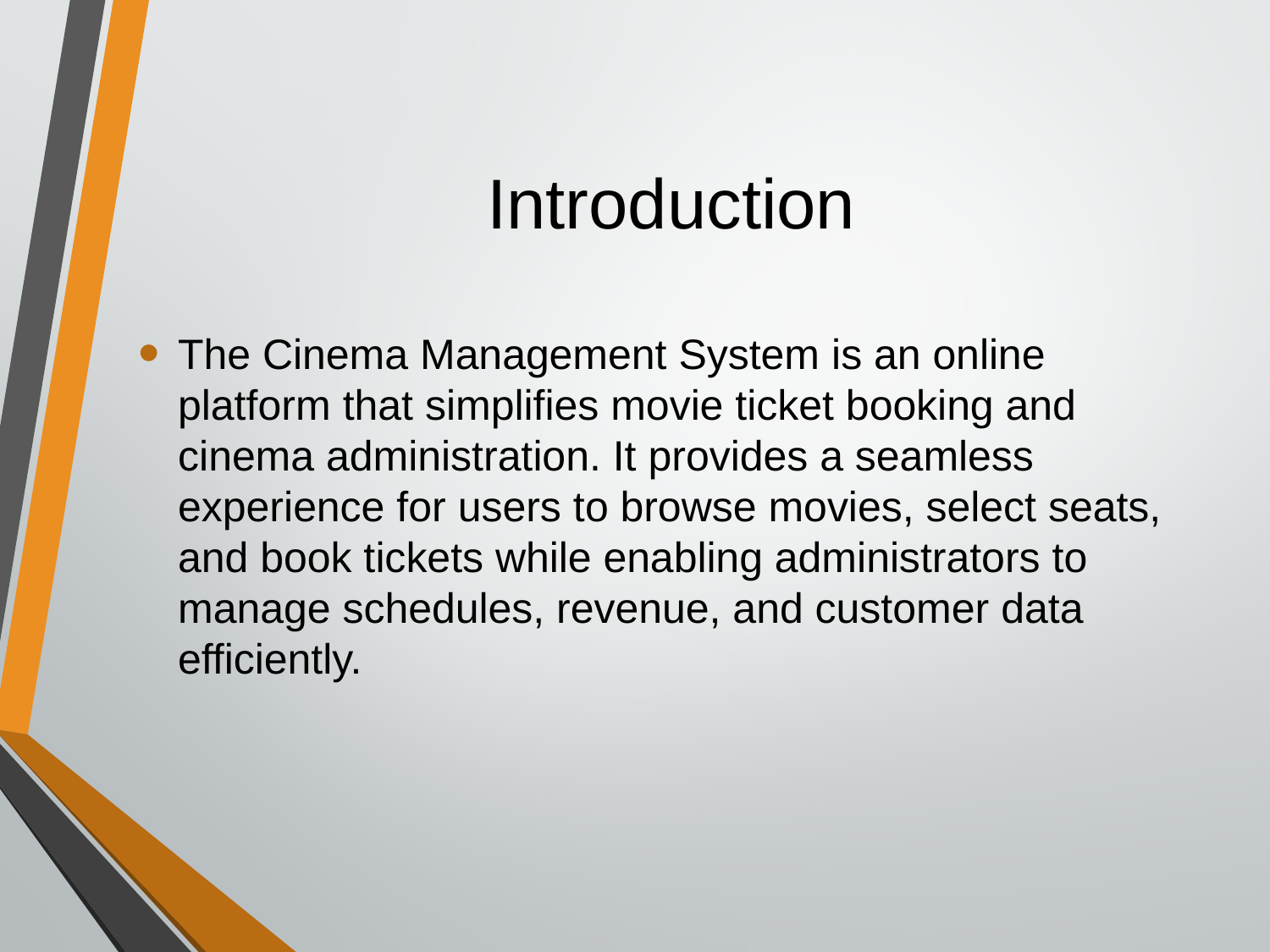

# Introduction
The Cinema Management System is an online platform that simplifies movie ticket booking and cinema administration. It provides a seamless experience for users to browse movies, select seats, and book tickets while enabling administrators to manage schedules, revenue, and customer data efficiently.